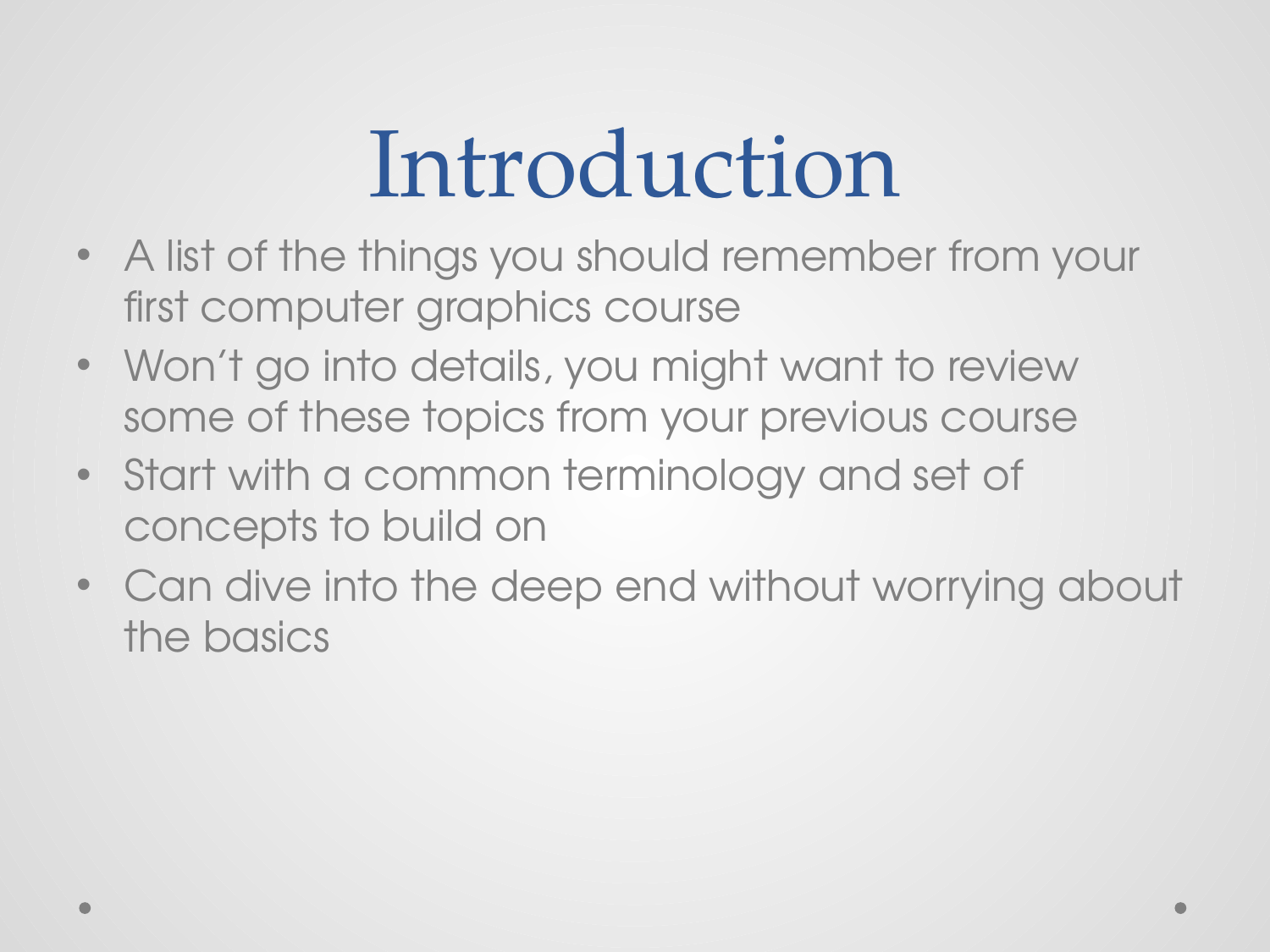

# Introduction
A list of the things you should remember from your first computer graphics course
Won’t go into details, you might want to review some of these topics from your previous course
Start with a common terminology and set of concepts to build on
Can dive into the deep end without worrying about the basics